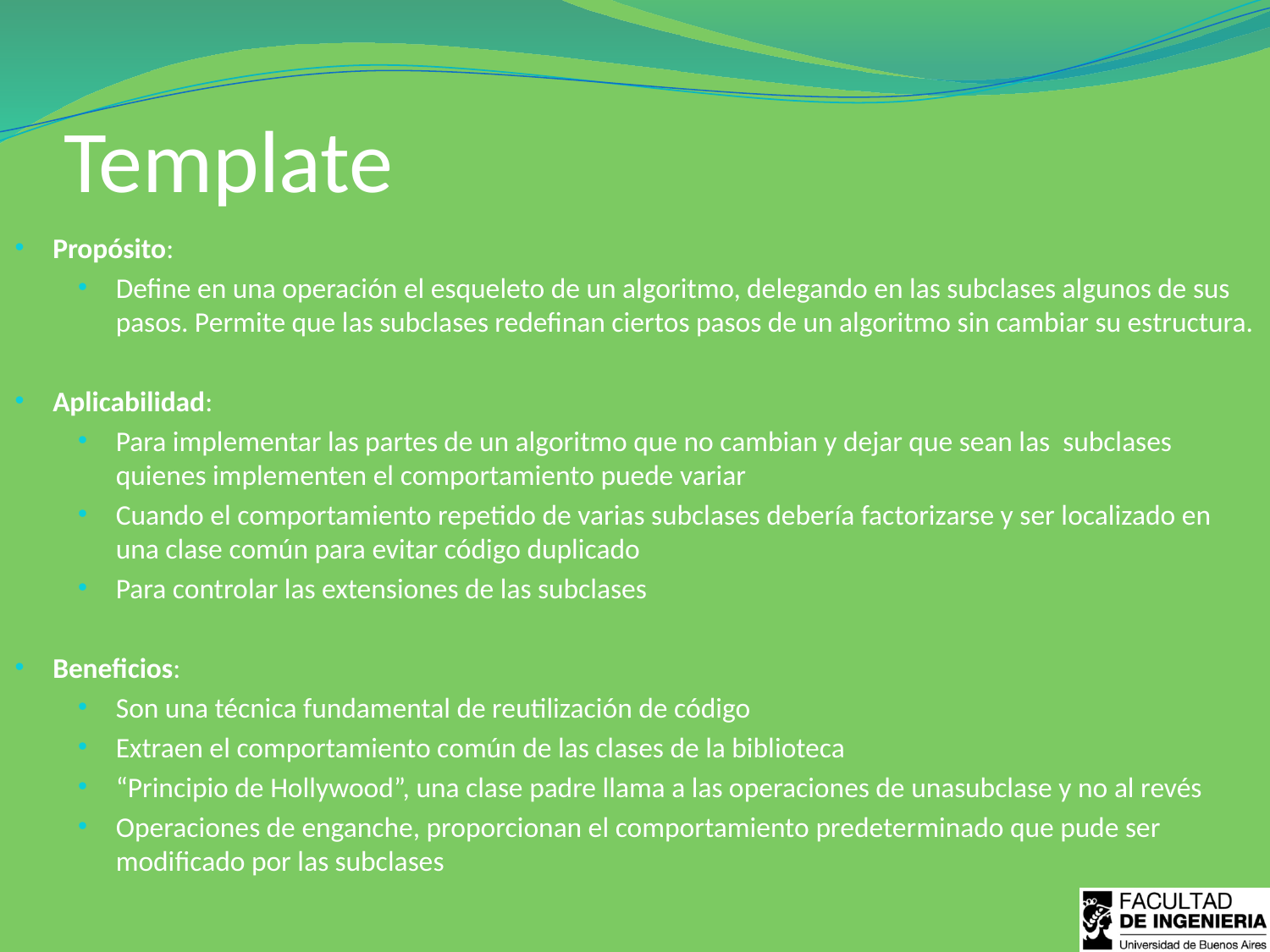

# Template
Propósito:
Define en una operación el esqueleto de un algoritmo, delegando en las subclases algunos de sus pasos. Permite que las subclases redefinan ciertos pasos de un algoritmo sin cambiar su estructura.

Aplicabilidad:
Para implementar las partes de un algoritmo que no cambian y dejar que sean las  subclases quienes implementen el comportamiento puede variar
Cuando el comportamiento repetido de varias subclases debería factorizarse y ser localizado en una clase común para evitar código duplicado
Para controlar las extensiones de las subclases

Beneficios:
Son una técnica fundamental de reutilización de código
Extraen el comportamiento común de las clases de la biblioteca
“Principio de Hollywood”, una clase padre llama a las operaciones de unasubclase y no al revés
Operaciones de enganche, proporcionan el comportamiento predeterminado que pude ser modificado por las subclases